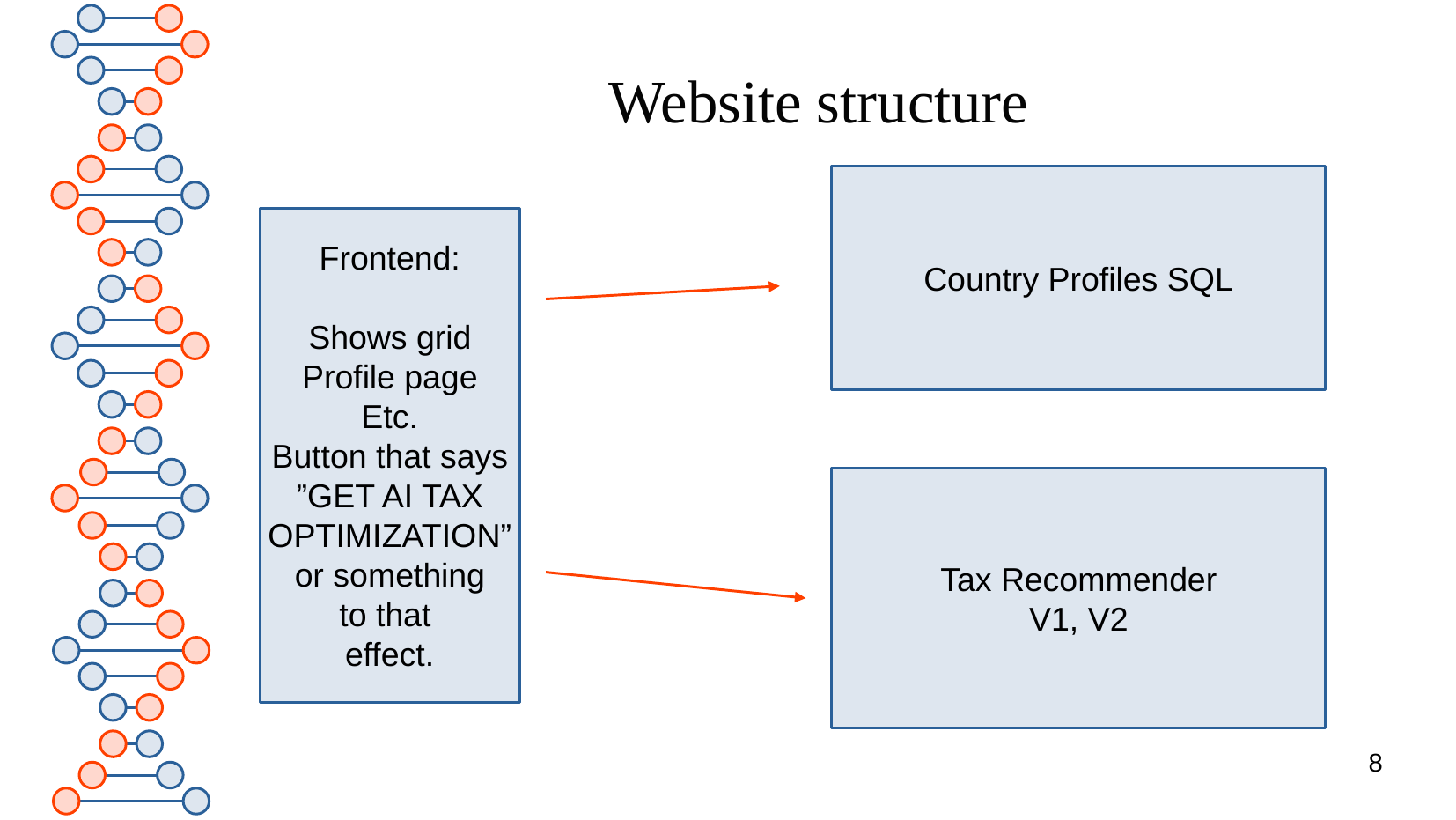

# Website structure
Country Profiles SQL
Frontend:

Shows grid
Profile page
Etc.
Button that says
”GET AI TAX
OPTIMIZATION”
or something
to that
effect.

Tax Recommender
V1, V2

8